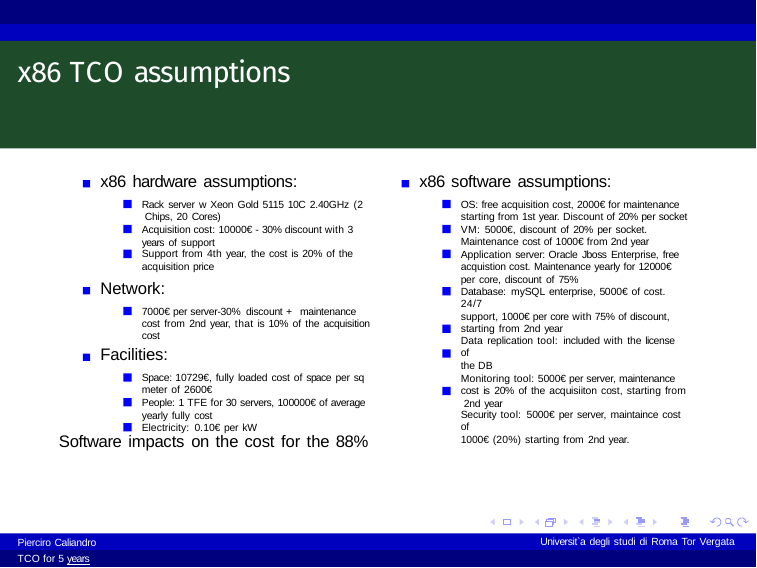

# x86 TCO assumptions
x86 hardware assumptions:
Rack server w Xeon Gold 5115 10C 2.40GHz (2  Chips, 20 Cores)
Acquisition cost: 10000€ - 30% discount with 3  years of support
Support from 4th year, the cost is 20% of the
acquisition price
Network:
7000€ per server-30% discount + maintenance  cost from 2nd year, that is 10% of the acquisition  cost
Facilities:
Space: 10729€, fully loaded cost of space per sq  meter of 2600€
People: 1 TFE for 30 servers, 100000€ of average  yearly fully cost
Electricity: 0.10€ per kW
x86 software assumptions:
OS: free acquisition cost, 2000€ for maintenance  starting from 1st year. Discount of 20% per socket  VM: 5000€, discount of 20% per socket.
Maintenance cost of 1000€ from 2nd year  Application server: Oracle Jboss Enterprise, free  acquistion cost. Maintenance yearly for 12000€  per core, discount of 75%
Database: mySQL enterprise, 5000€ of cost. 24/7
support, 1000€ per core with 75% of discount,  starting from 2nd year
Data replication tool: included with the license of
the DB
Monitoring tool: 5000€ per server, maintenance  cost is 20% of the acquisiiton cost, starting from  2nd year
Security tool: 5000€ per server, maintaince cost of
1000€ (20%) starting from 2nd year.

Software impacts on the cost for the 88%
Pierciro Caliandro  TCO for 5 years
Universit`a degli studi di Roma Tor Vergata